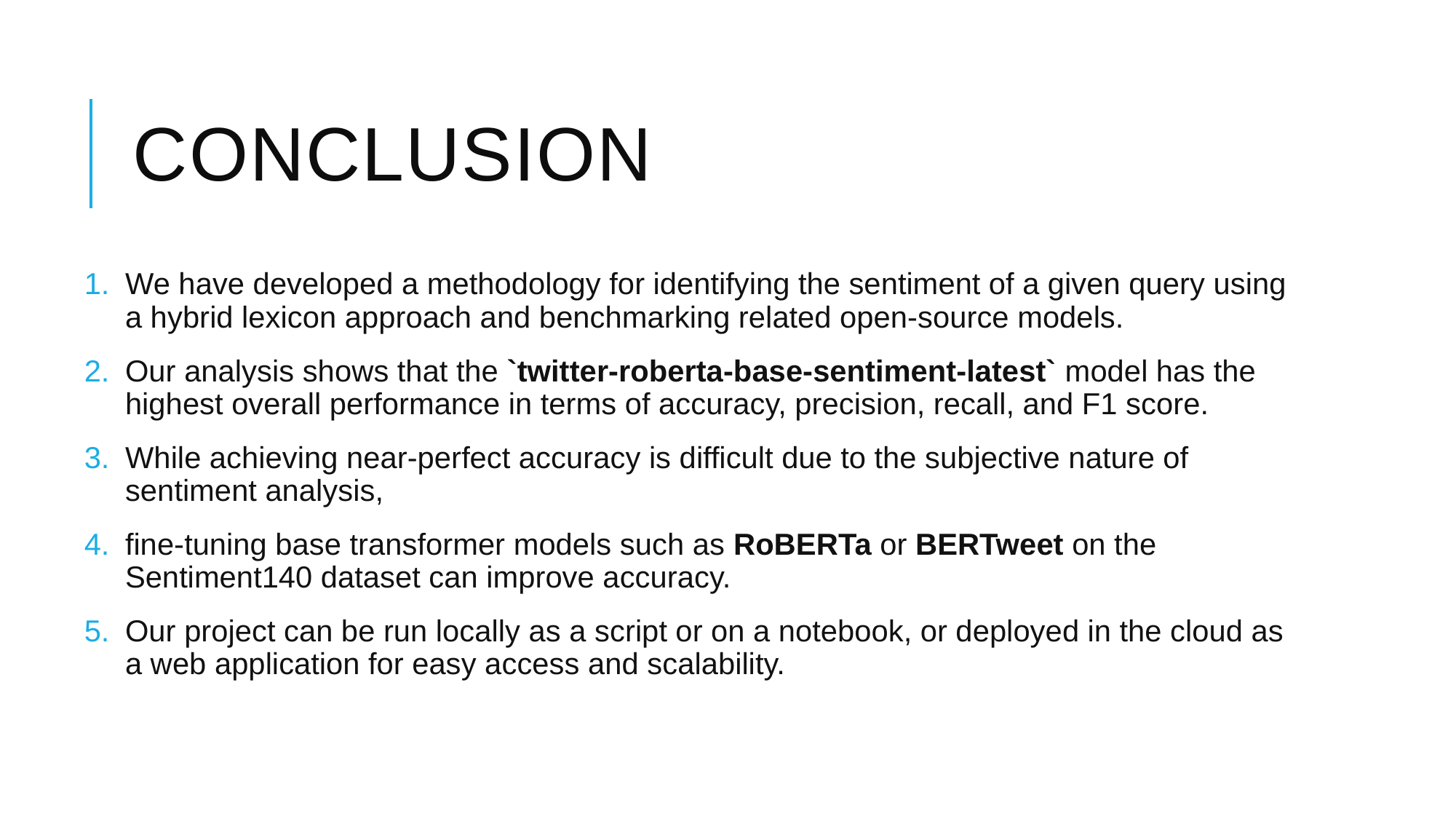

# Conclusion

We have developed a methodology for identifying the sentiment of a given query using a hybrid lexicon approach and benchmarking related open-source models.
Our analysis shows that the `twitter-roberta-base-sentiment-latest` model has the highest overall performance in terms of accuracy, precision, recall, and F1 score.
While achieving near-perfect accuracy is difficult due to the subjective nature of sentiment analysis,
fine-tuning base transformer models such as RoBERTa or BERTweet on the Sentiment140 dataset can improve accuracy.
Our project can be run locally as a script or on a notebook, or deployed in the cloud as a web application for easy access and scalability.